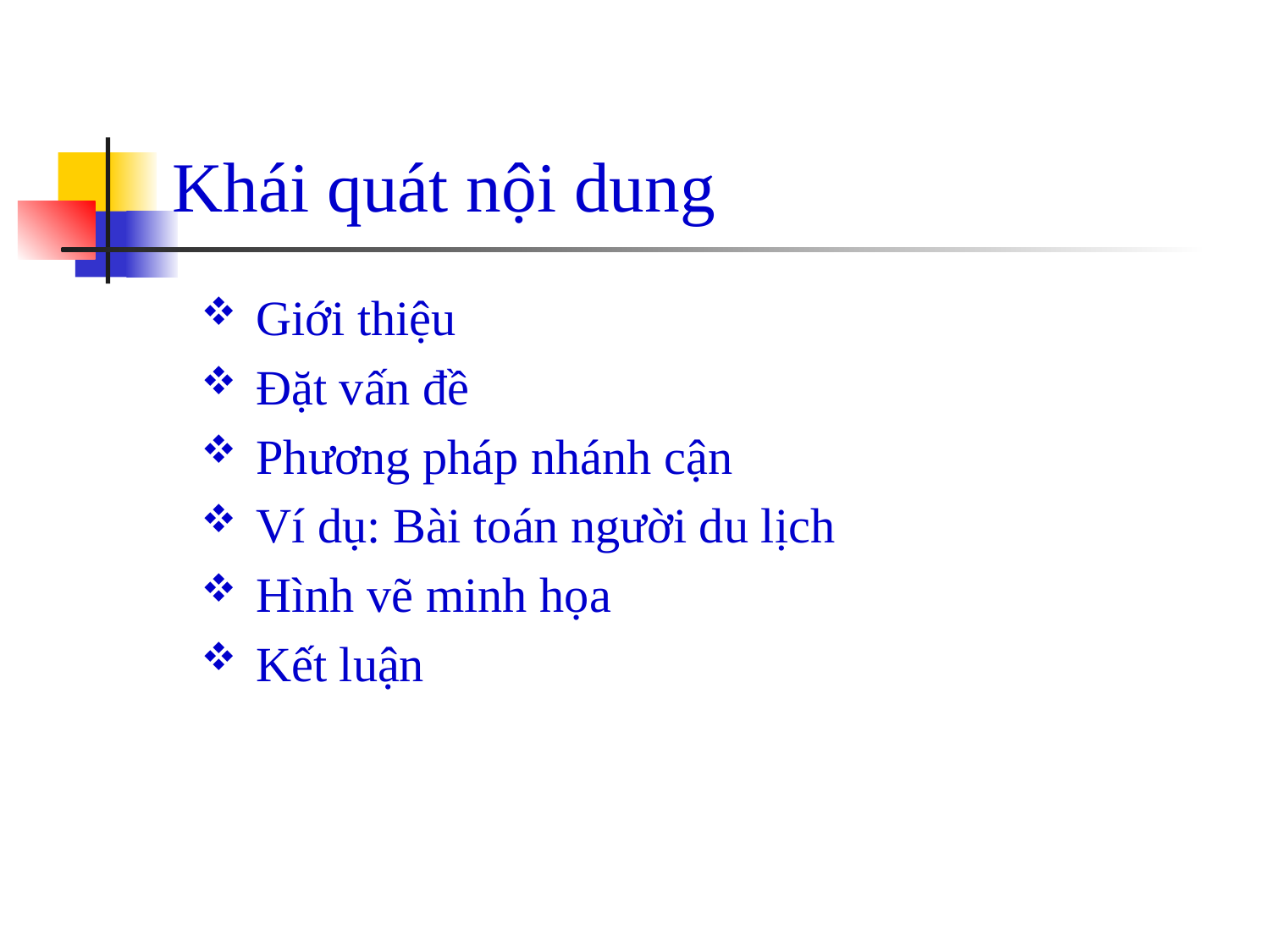

# Khái quát nội dung
Giới thiệu
Đặt vấn đề
Phương pháp nhánh cận
Ví dụ: Bài toán người du lịch
Hình vẽ minh họa
Kết luận